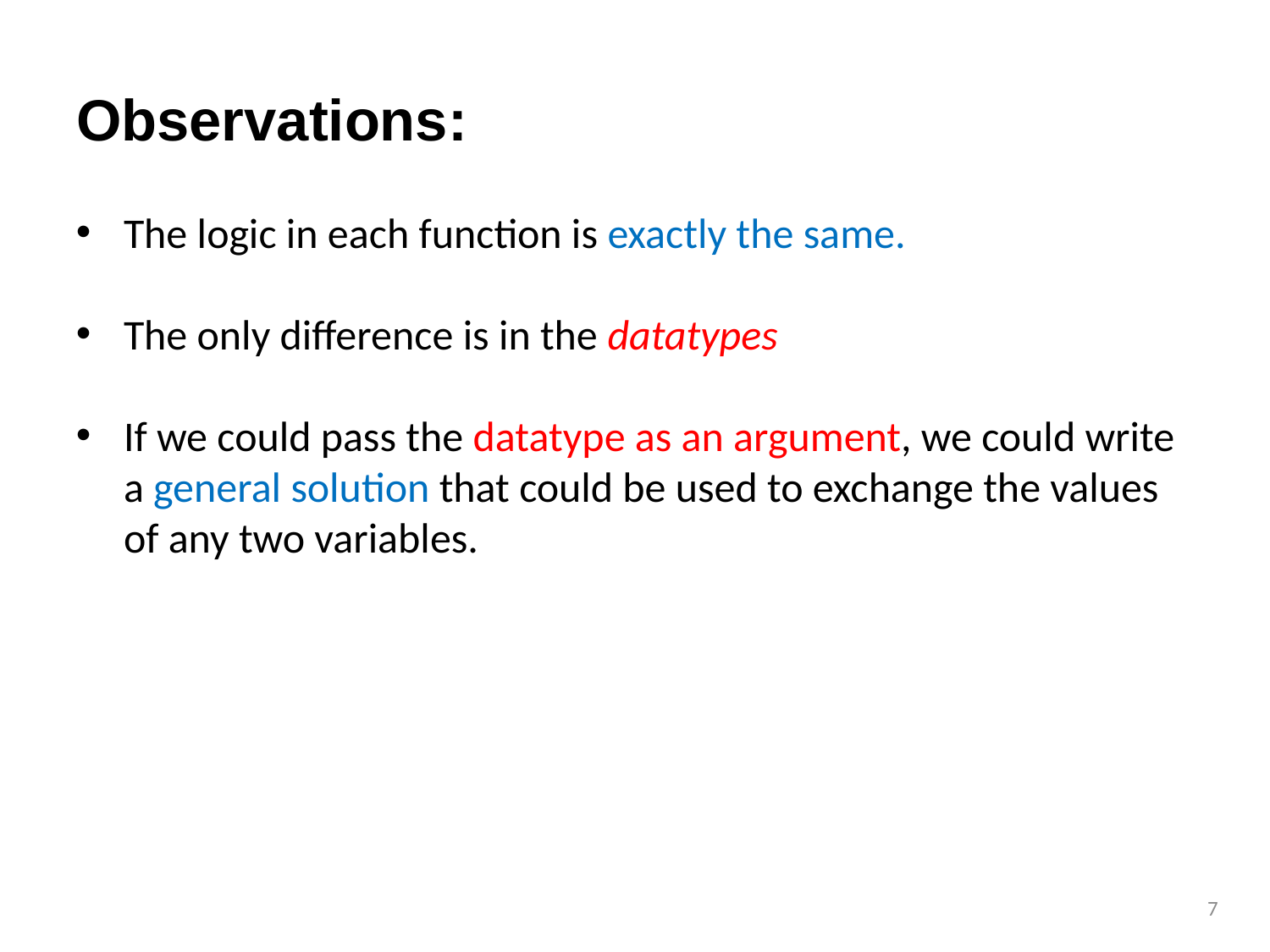

# Observations:
The logic in each function is exactly the same.

The only difference is in the datatypes

If we could pass the datatype as an argument, we could write a general solution that could be used to exchange the values of any two variables.
7